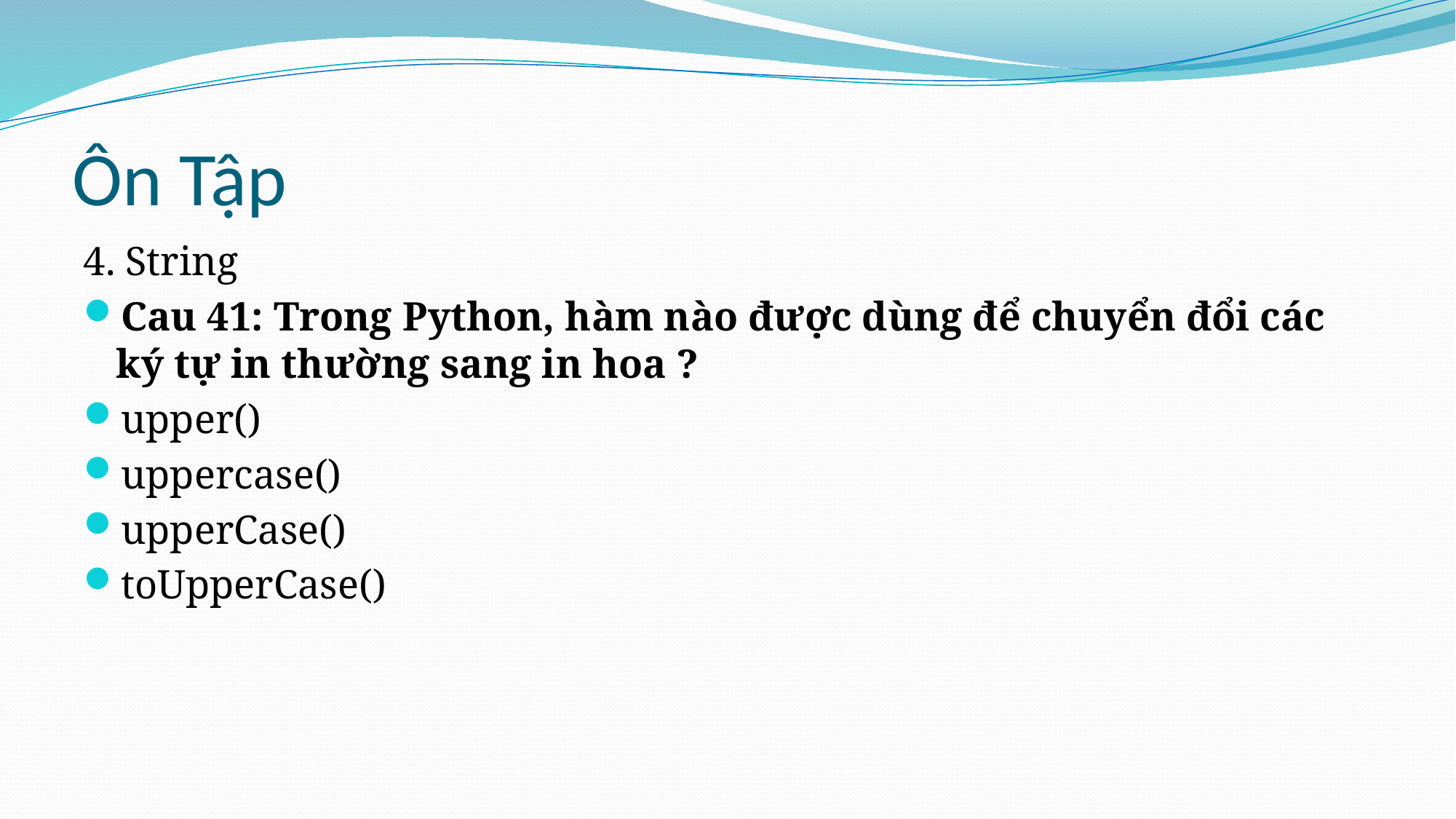

# Ôn Tập
4. String
Cau 41: Trong Python, hàm nào được dùng để chuyển đổi các ký tự in thường sang in hoa ?
upper()
uppercase()
upperCase()
toUpperCase()